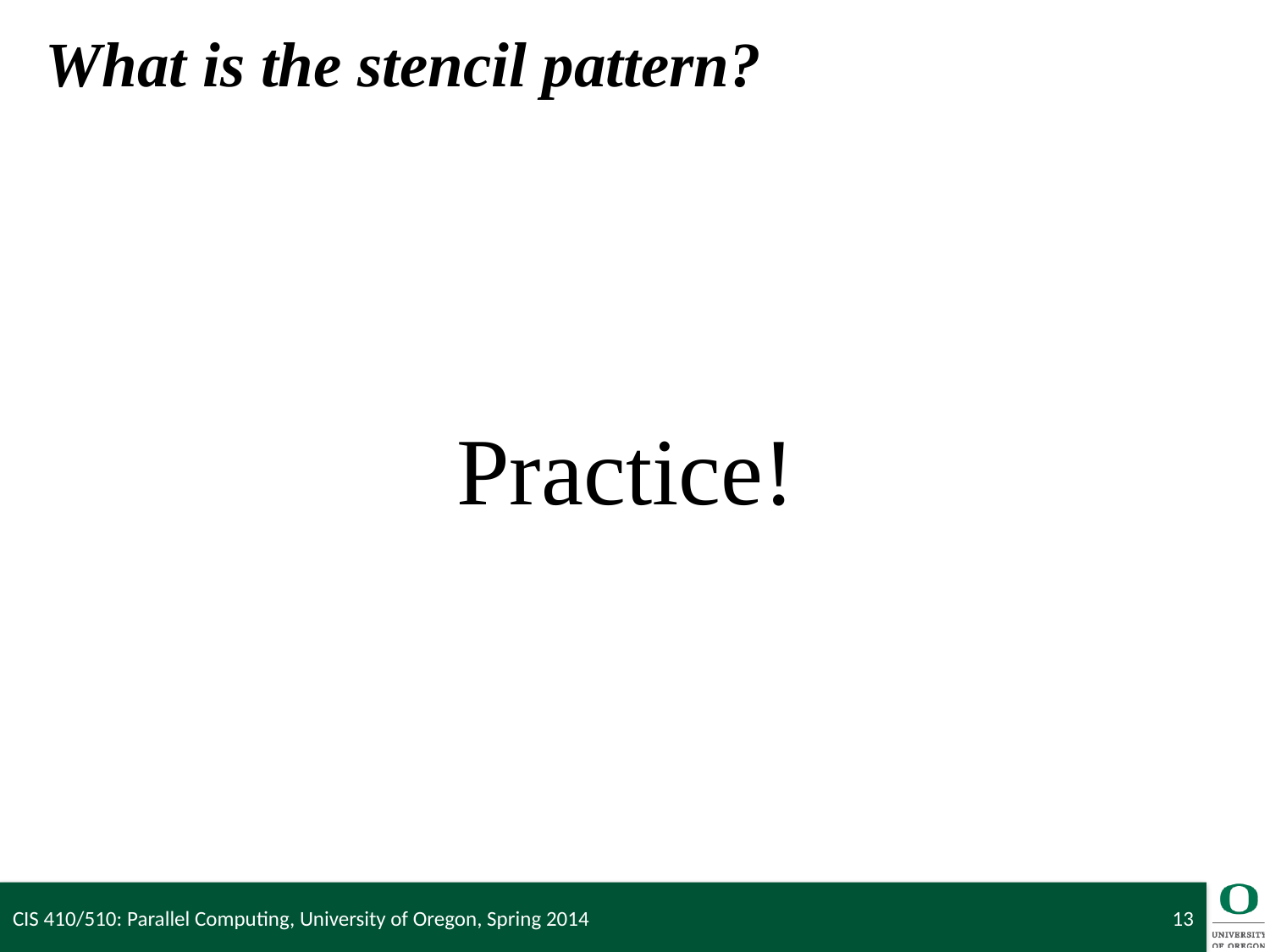

# What is the stencil pattern?
Practice!
CIS 410/510: Parallel Computing, University of Oregon, Spring 2014
13